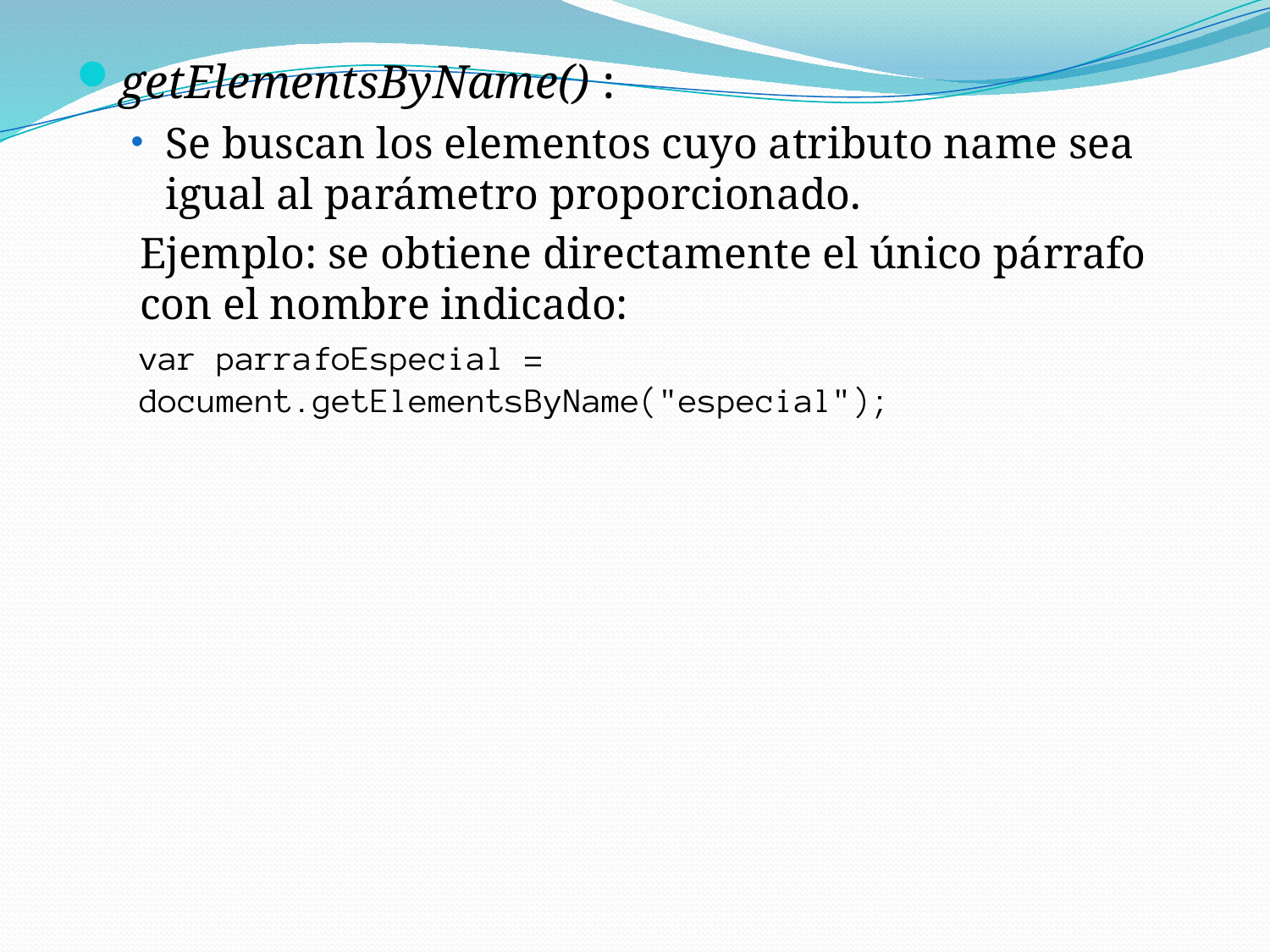

getElementsByName() :
Se buscan los elementos cuyo atributo name sea igual al parámetro proporcionado.
Ejemplo: se obtiene directamente el único párrafo con el nombre indicado:
var parrafoEspecial = document.getElementsByName("especial");